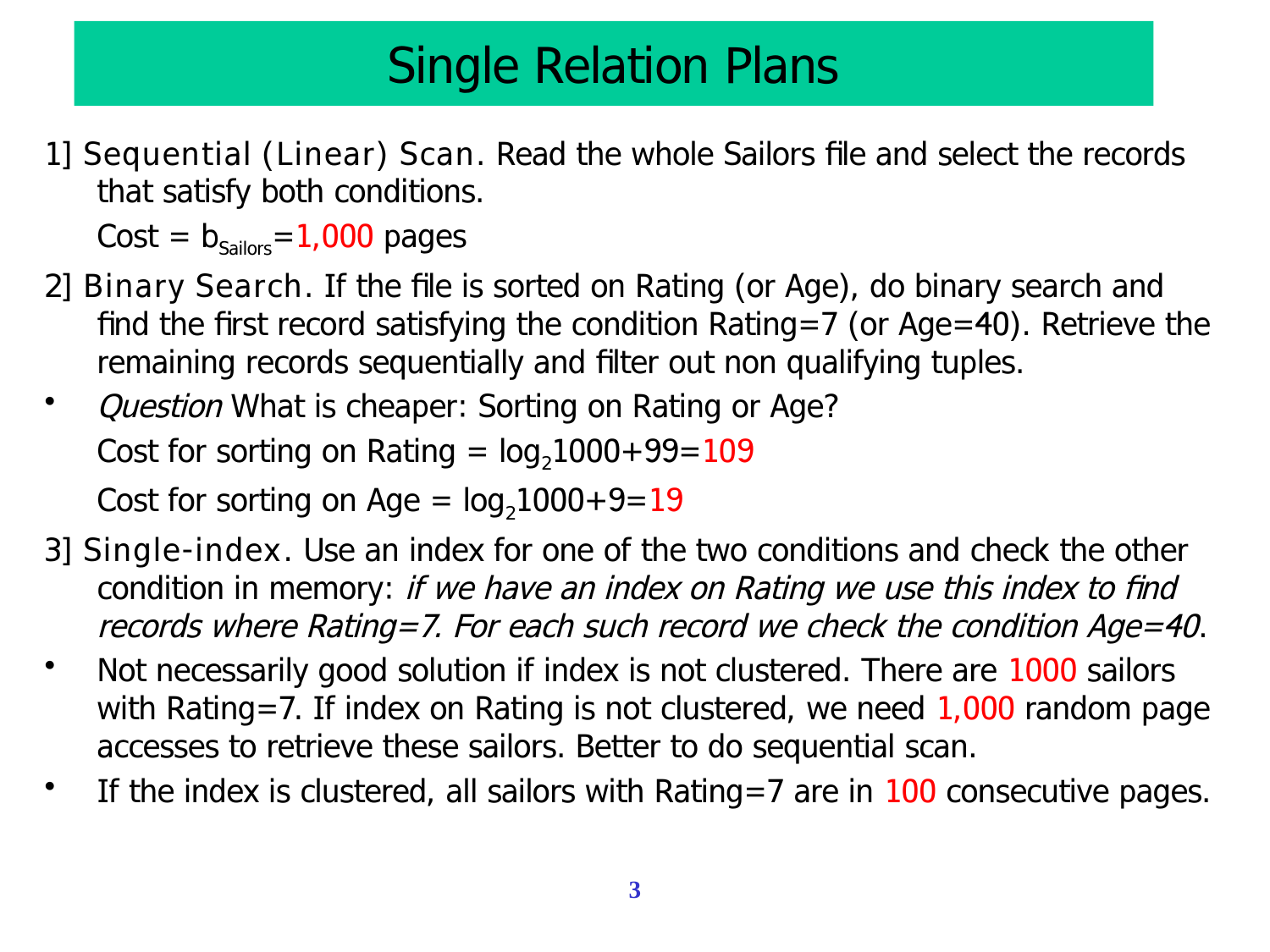

# Single Relation Plans
1] Sequential (Linear) Scan. Read the whole Sailors file and select the records that satisfy both conditions.
	Cost = bSailors=1,000 pages
2] Binary Search. If the file is sorted on Rating (or Age), do binary search and find the first record satisfying the condition Rating=7 (or Age=40). Retrieve the remaining records sequentially and filter out non qualifying tuples.
Question What is cheaper: Sorting on Rating or Age?
	Cost for sorting on Rating = log21000+99=109
	Cost for sorting on Age = log21000+9=19
3] Single-index. Use an index for one of the two conditions and check the other condition in memory: if we have an index on Rating we use this index to find records where Rating=7. For each such record we check the condition Age=40.
Not necessarily good solution if index is not clustered. There are 1000 sailors with Rating=7. If index on Rating is not clustered, we need 1,000 random page accesses to retrieve these sailors. Better to do sequential scan.
If the index is clustered, all sailors with Rating=7 are in 100 consecutive pages.
3